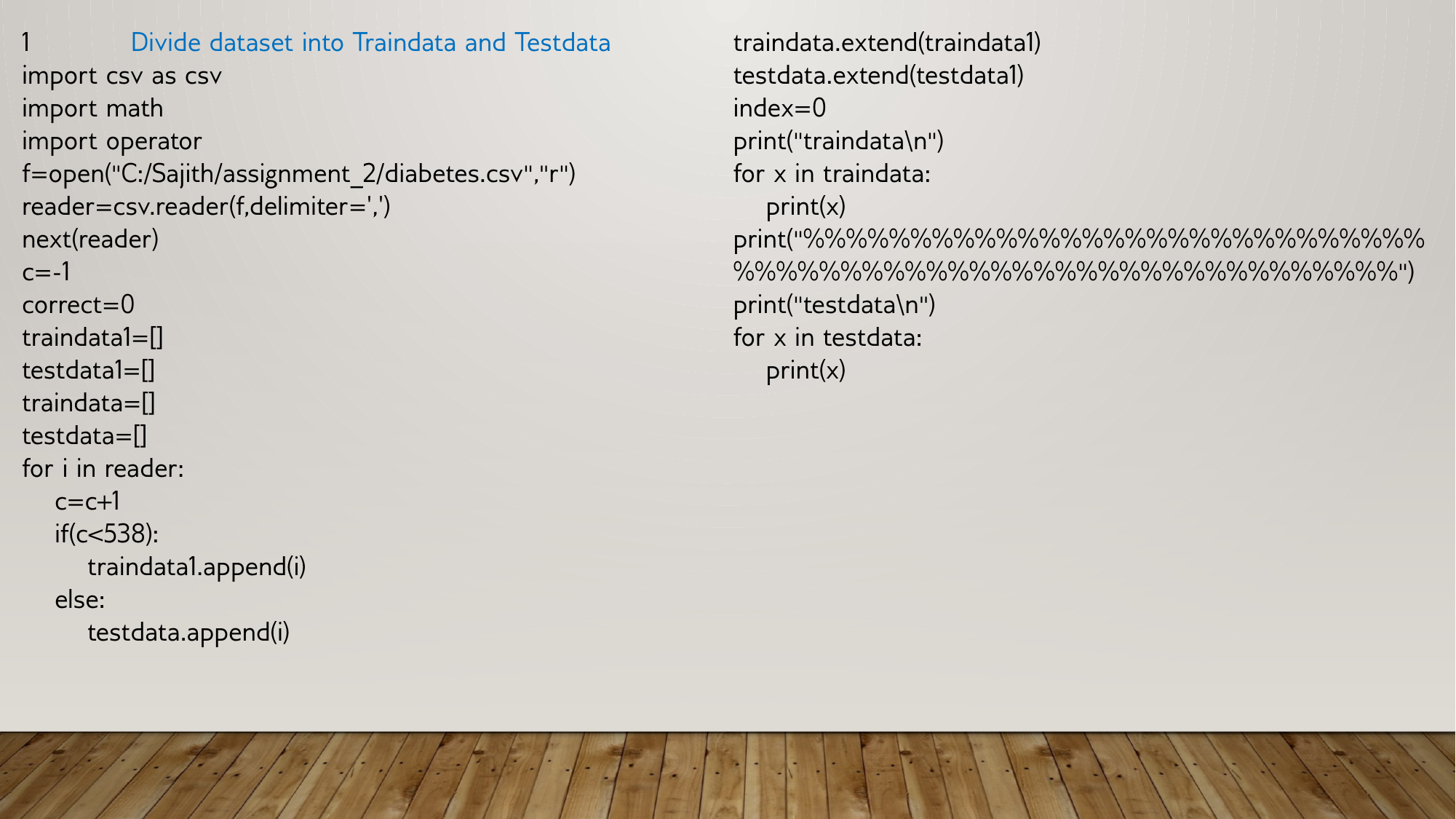

1	Divide dataset into Traindata and Testdata
import csv as csv
import math
import operator
f=open("C:/Sajith/assignment_2/diabetes.csv","r")
reader=csv.reader(f,delimiter=',')
next(reader)
c=-1
correct=0
traindata1=[]
testdata1=[]
traindata=[]
testdata=[]
for i in reader:
    c=c+1
    if(c<538):
        traindata1.append(i)
    else:
        testdata.append(i)
traindata.extend(traindata1)
testdata.extend(testdata1)
index=0
print("traindata\n")
for x in traindata:
    print(x)
print("%%%%%%%%%%%%%%%%%%%%%%%%%%%%%%%%%%%%%%%%%%%%%%%%%%%%%%%%%%%%")
print("testdata\n")
for x in testdata:
    print(x)